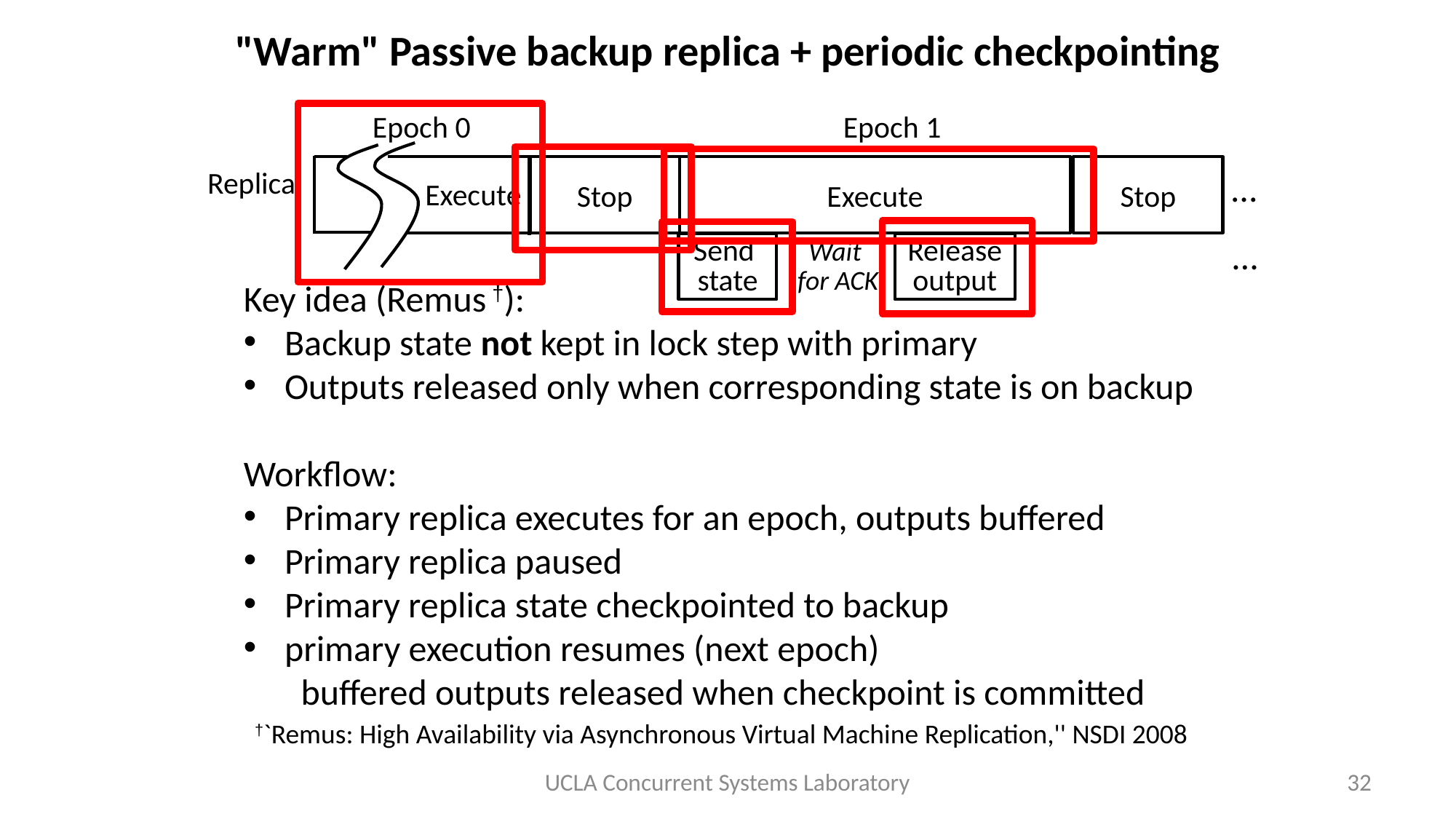

# "Warm" Passive backup replica + periodic checkpointing
Epoch 0
Epoch 1

Stop
Execute
Stop
…
Replica
Execute

…
Send
state
Wait
for ACK
Release output
Key idea (Remus †):
Backup state not kept in lock step with primary
Outputs released only when corresponding state is on backup

Workflow:
Primary replica executes for an epoch, outputs buffered
Primary replica paused
Primary replica state checkpointed to backup
primary execution resumes (next epoch)
       buffered outputs released when checkpoint is committed
†`Remus: High Availability via Asynchronous Virtual Machine Replication,'' NSDI 2008
UCLA Concurrent Systems Laboratory
32